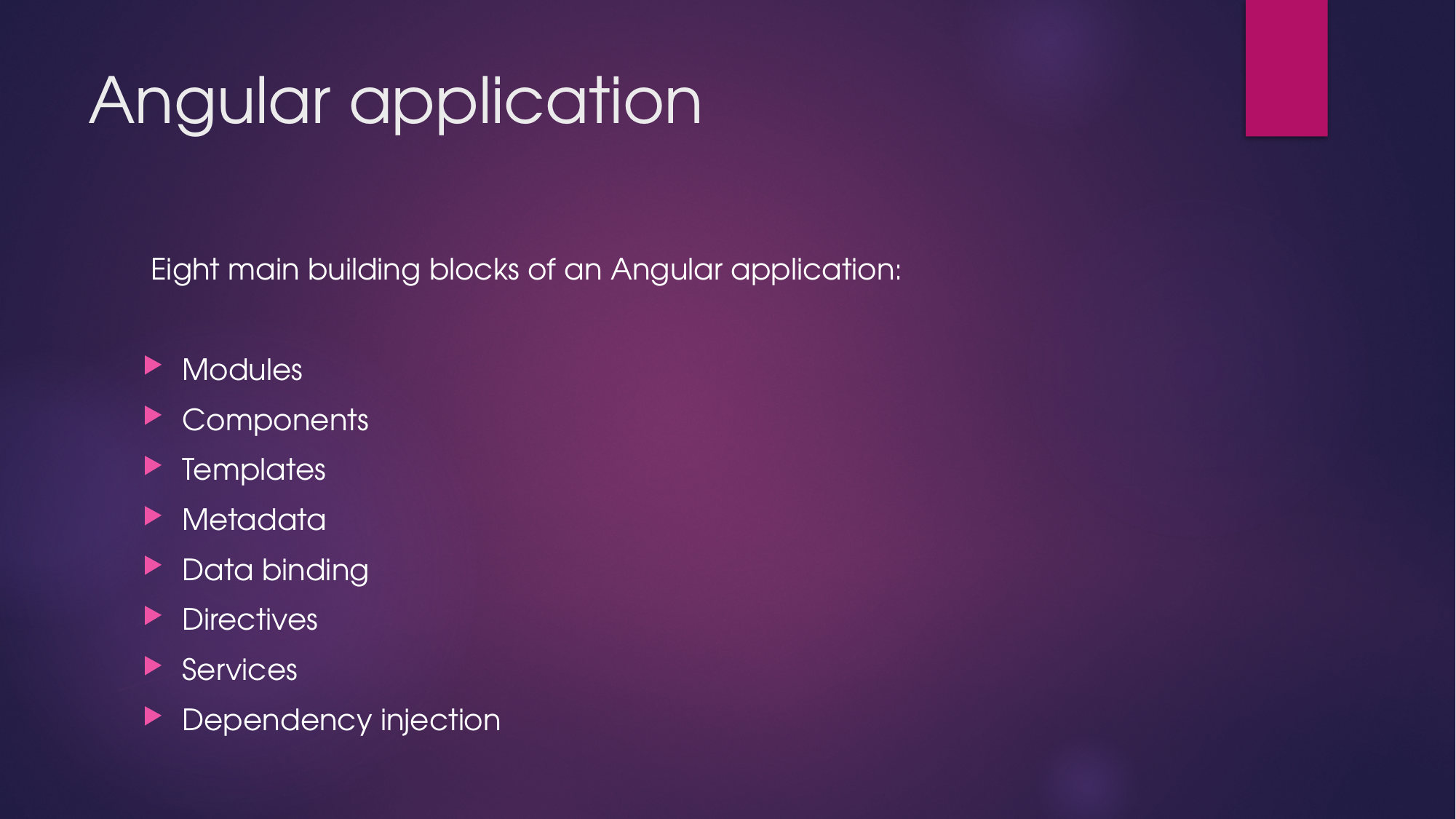

# Angular application
 Eight main building blocks of an Angular application:

Modules
Components
Templates
Metadata
Data binding
Directives
Services
Dependency injection